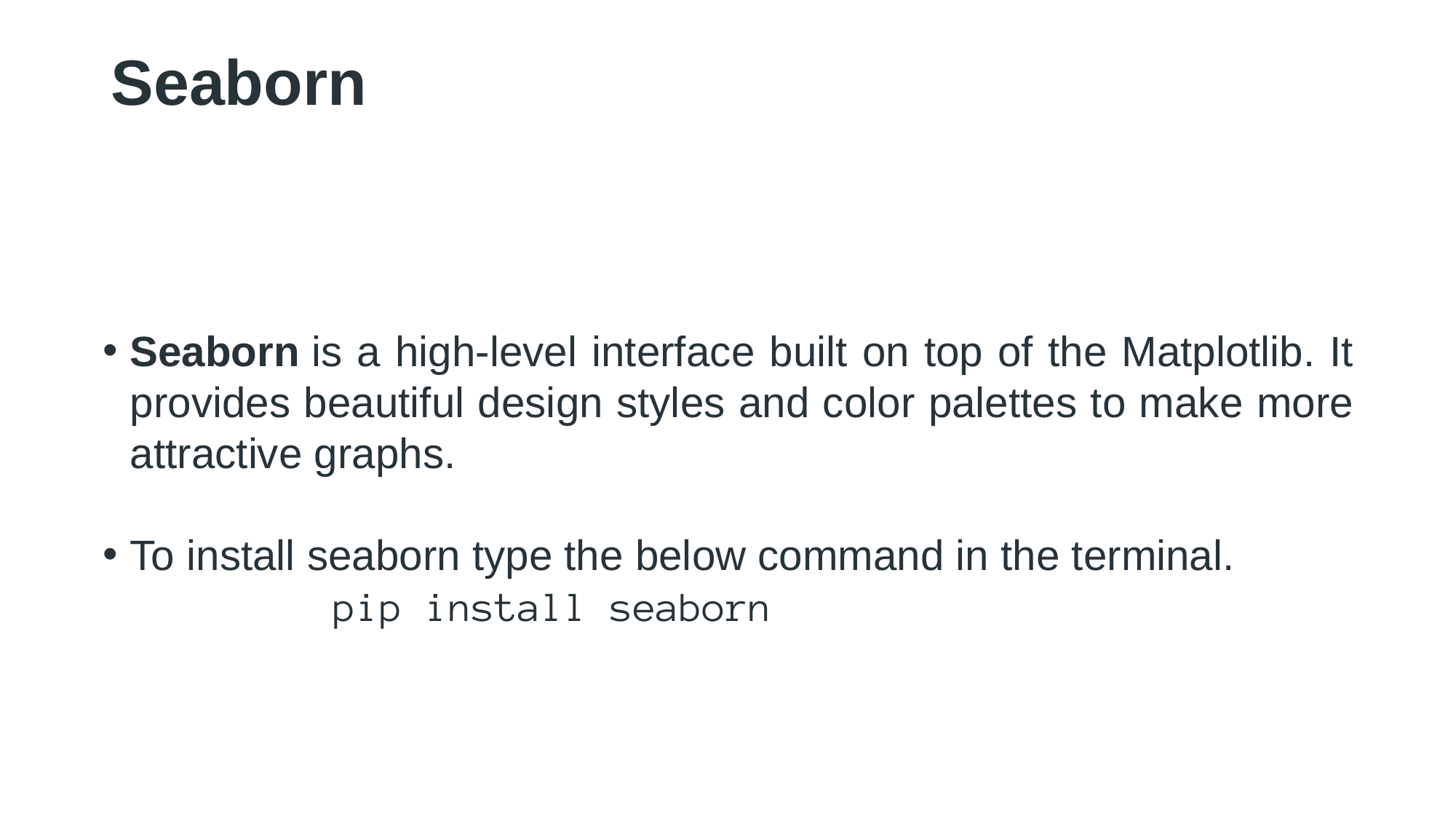

# Seaborn
Seaborn is a high-level interface built on top of the Matplotlib. It provides beautiful design styles and color palettes to make more attractive graphs.

To install seaborn type the below command in the terminal.
          pip install seaborn